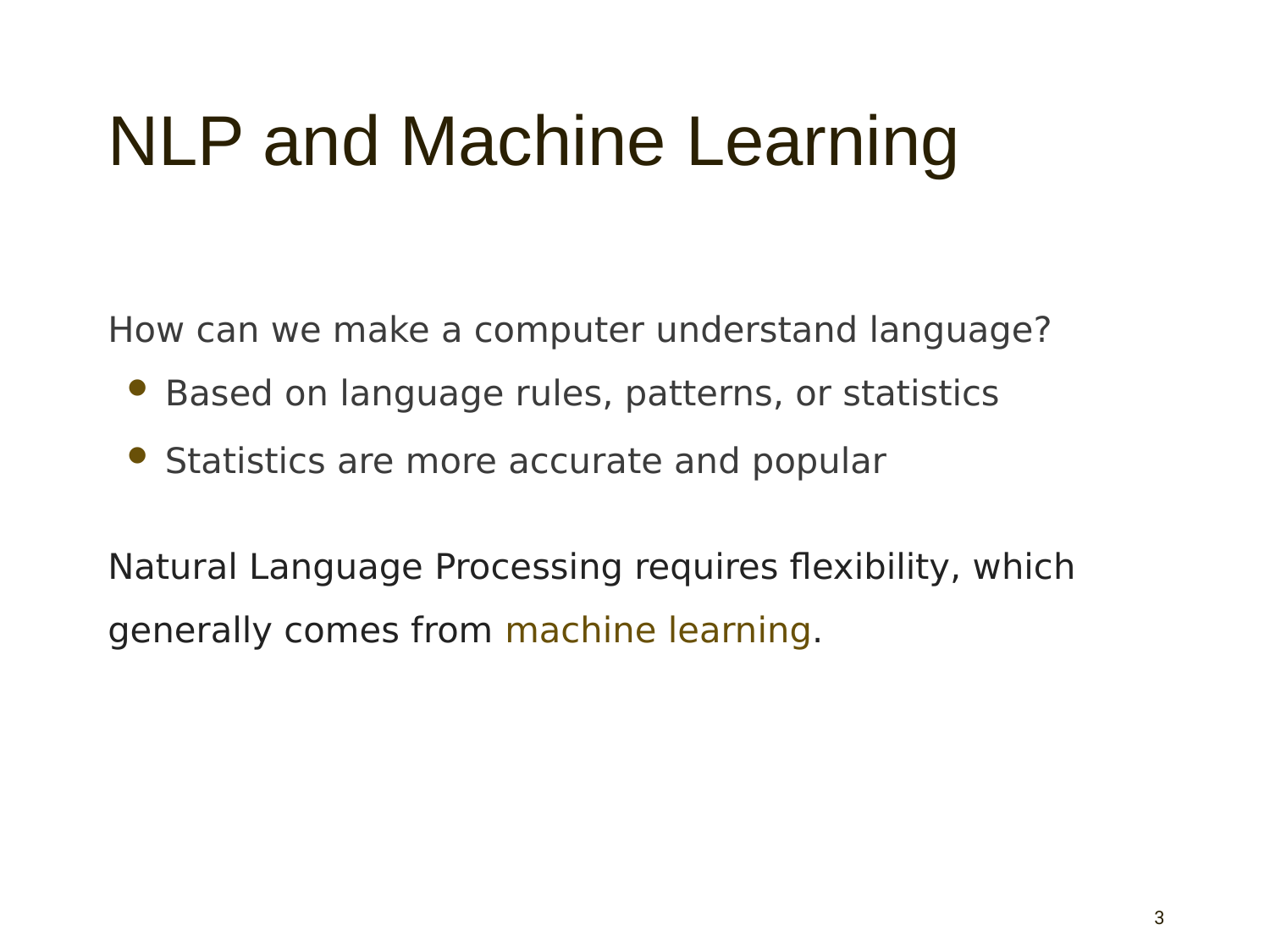

# NLP and Machine Learning
How can we make a computer understand language?
Based on language rules, patterns, or statistics
Statistics are more accurate and popular
Natural Language Processing requires flexibility, which generally comes from machine learning.
3